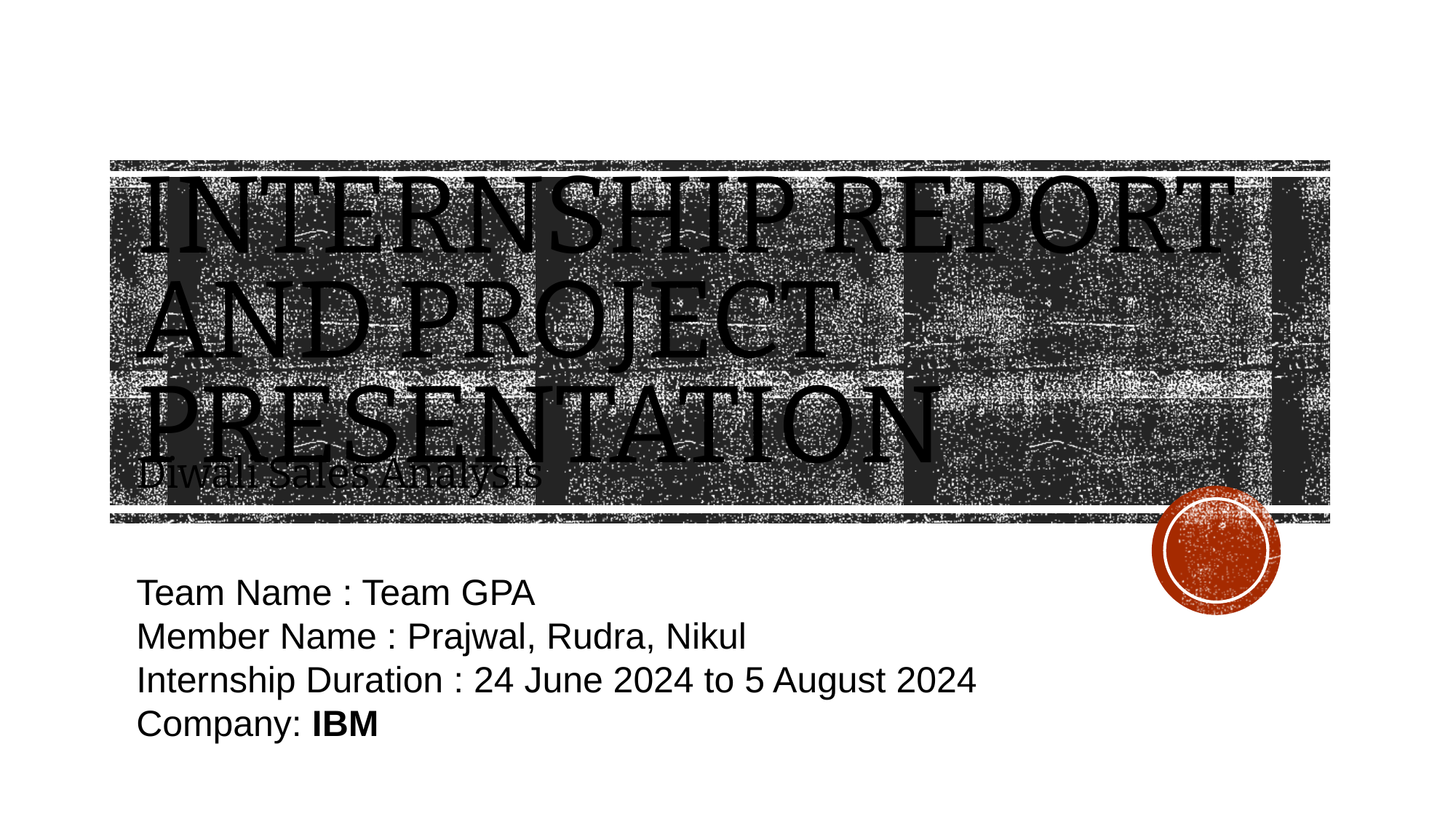

# Internship Report and Project Presentation
Diwali Sales Analysis
Team Name : Team GPA
Member Name : Prajwal, Rudra, Nikul
Internship Duration : 24 June 2024 to 5 August 2024
Company: IBM